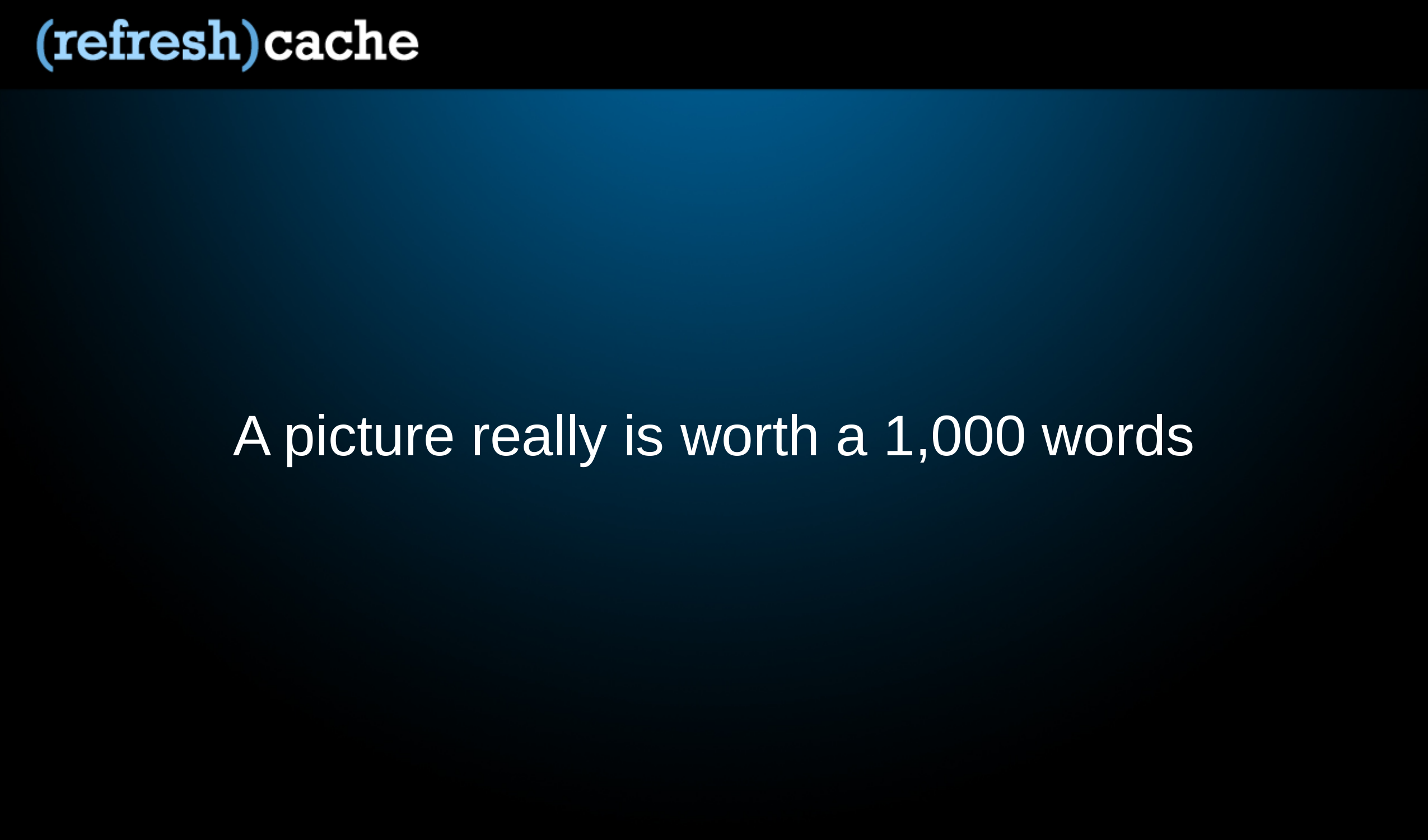

A picture really is worth a 1,000 words